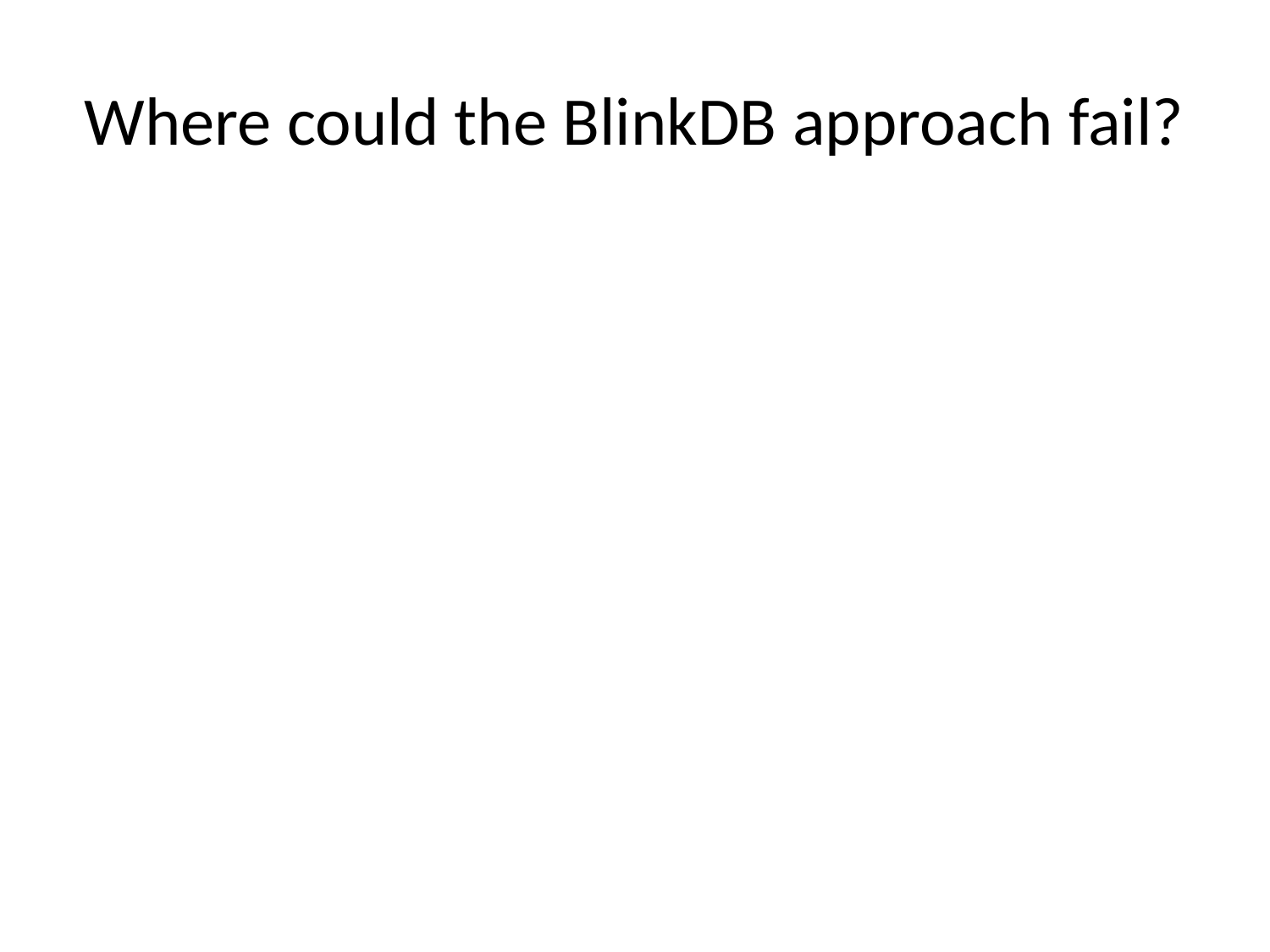

# Where could the BlinkDB approach fail?